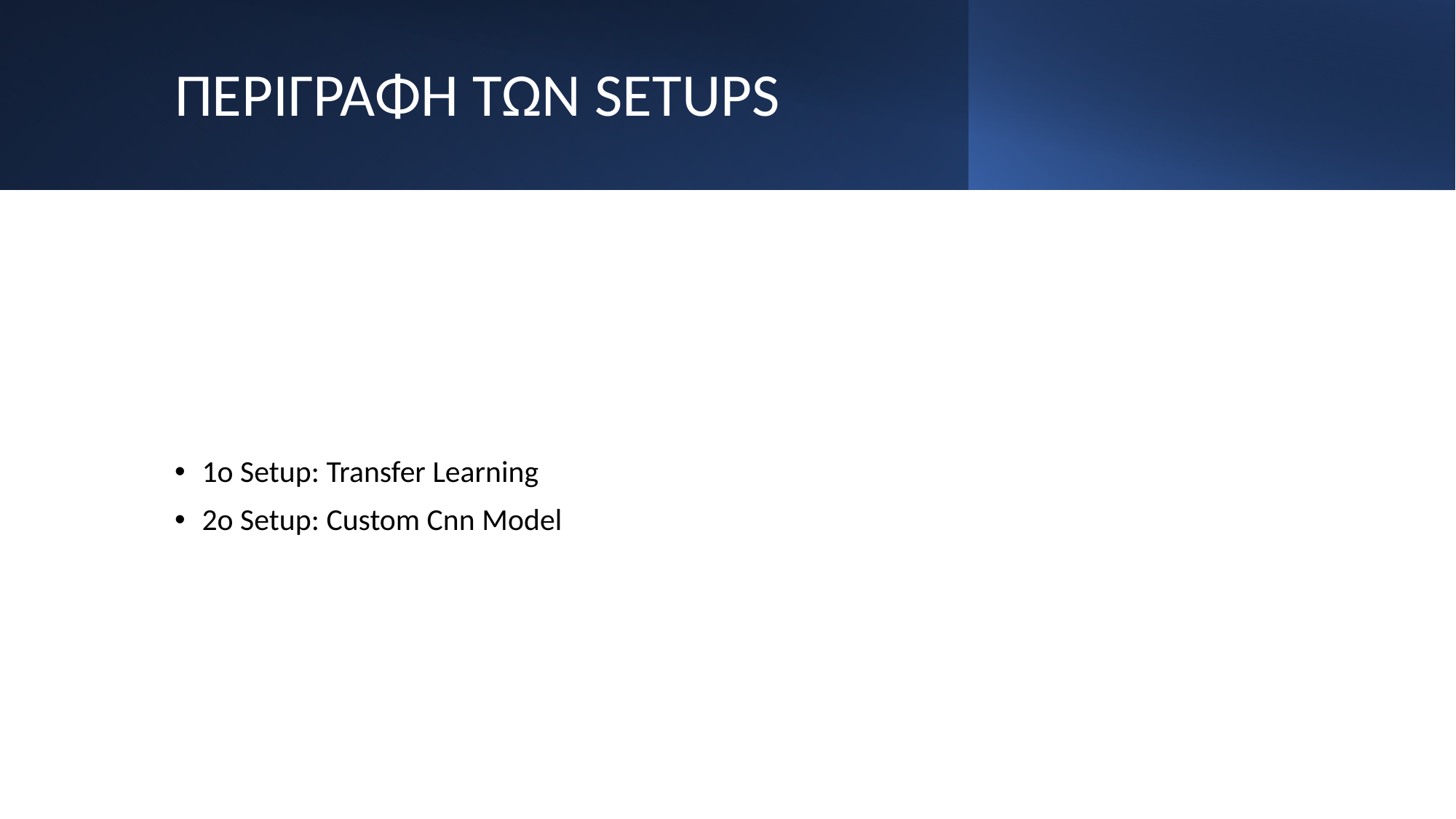

# ΠΕΡΙΓΡΑΦΗ ΤΩΝ SETUPS
1o Setup: Transfer Learning
2o Setup: Custom Cnn Model